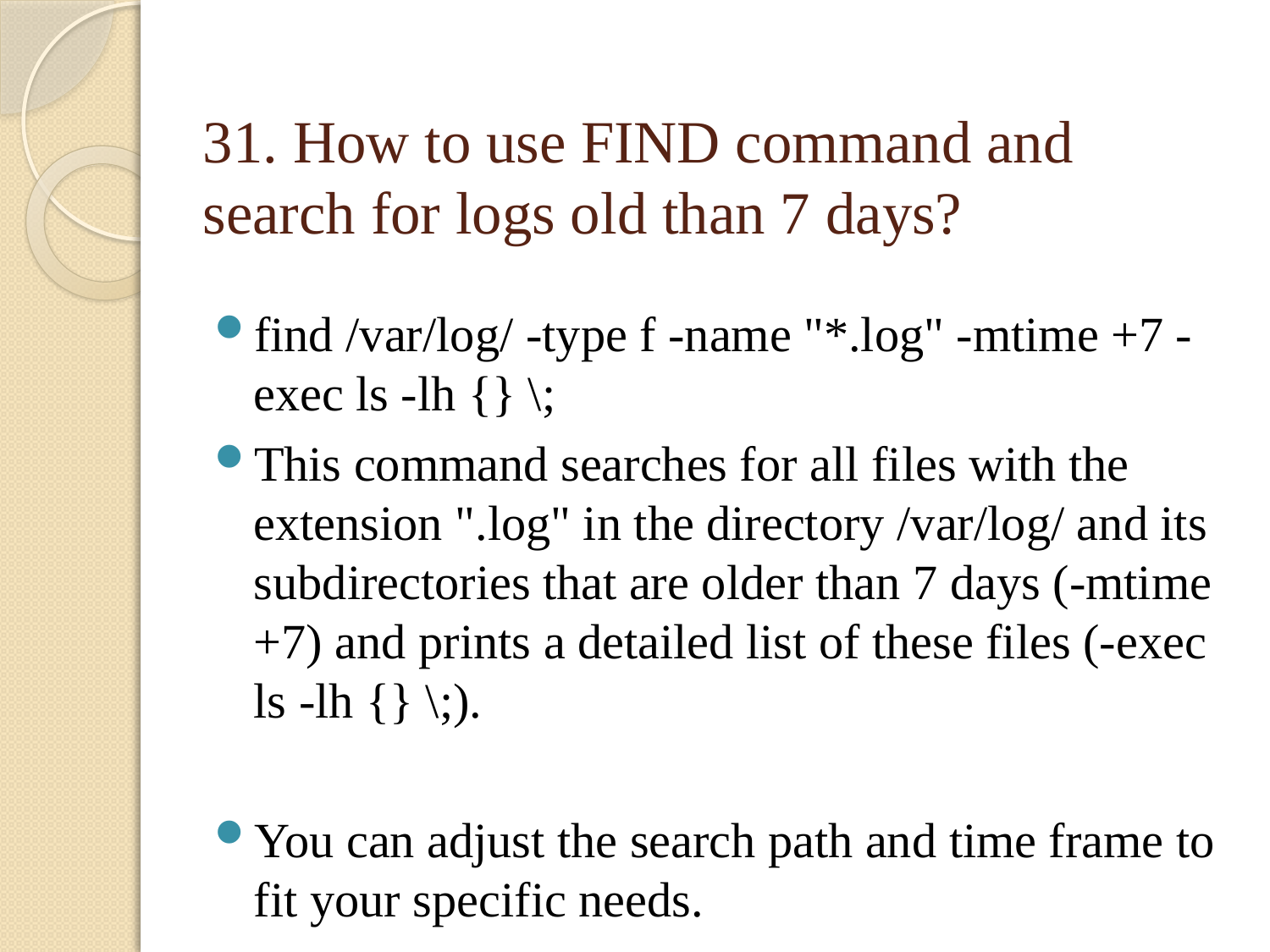

# 31. How to use FIND command and search for logs old than 7 days?
find /var/log/ -type f -name "*.log" -mtime +7 -exec ls -lh {} \;
This command searches for all files with the extension ".log" in the directory /var/log/ and its subdirectories that are older than 7 days (-mtime +7) and prints a detailed list of these files (-exec ls -lh {} \;).

You can adjust the search path and time frame to fit your specific needs.